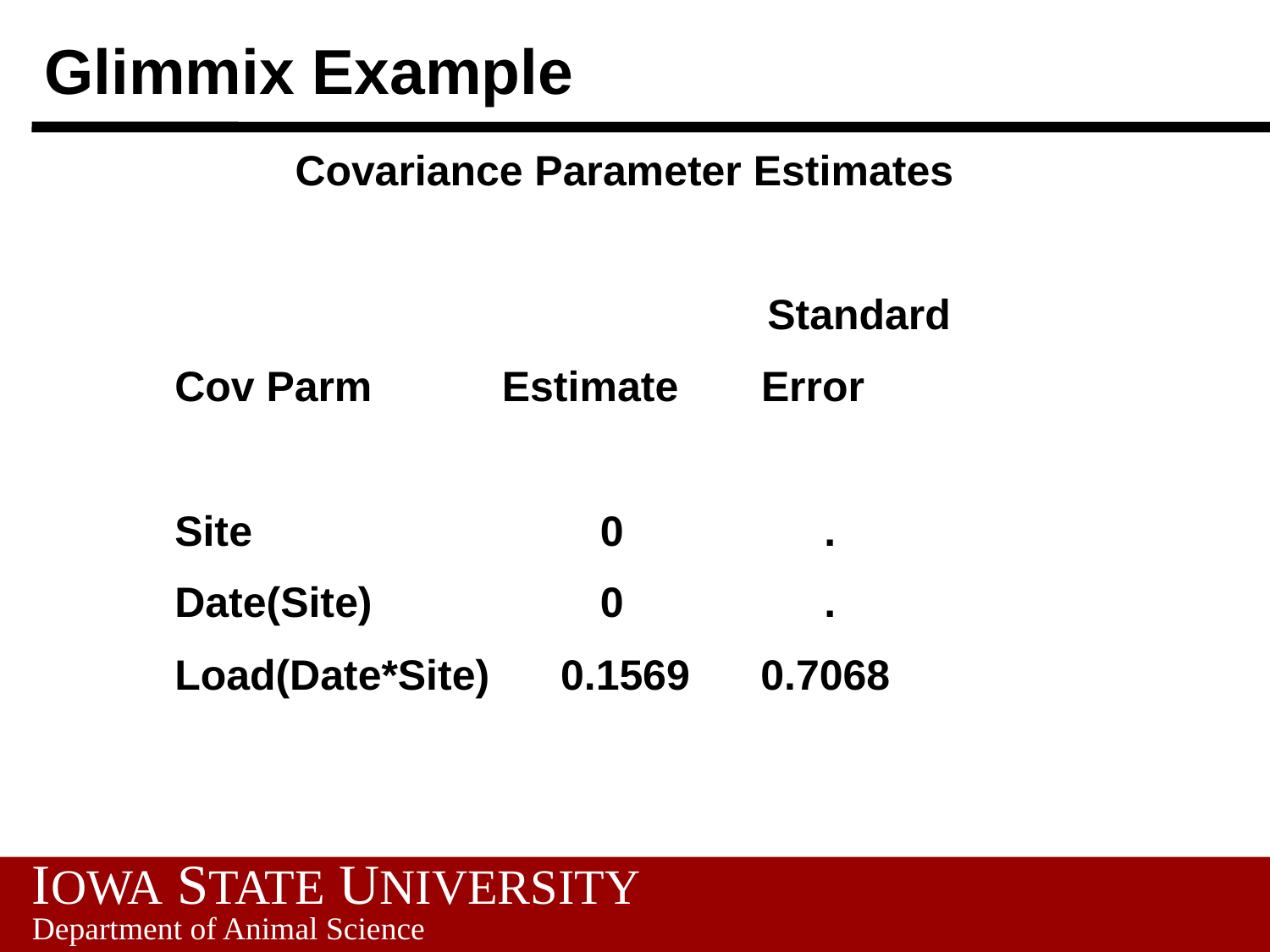

# Glimmix Example
Covariance Parameter Estimates

                                                             Standard
           Cov Parm           Estimate       Error

           Site                      	0                 .
           Date(Site)            	0                 .
           Load(Date*Site)      0.1569      0.7068